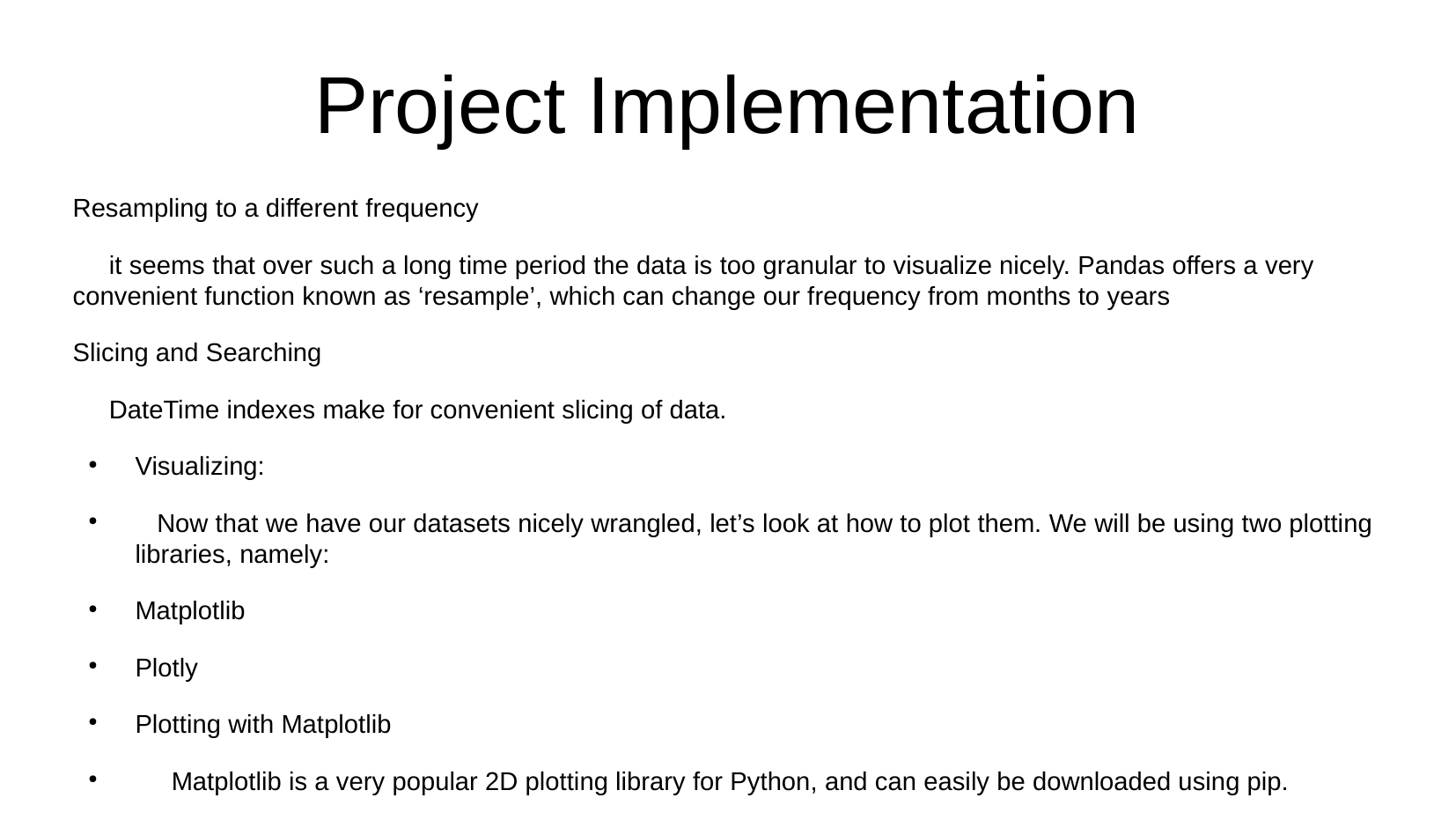

Project Implementation
Resampling to a different frequency
     it seems that over such a long time period the data is too granular to visualize nicely. Pandas offers a very convenient function known as ‘resample’, which can change our frequency from months to years
Slicing and Searching
     DateTime indexes make for convenient slicing of data.
Visualizing:
   Now that we have our datasets nicely wrangled, let’s look at how to plot them. We will be using two plotting libraries, namely:
Matplotlib
Plotly
Plotting with Matplotlib
     Matplotlib is a very popular 2D plotting library for Python, and can easily be downloaded using pip.